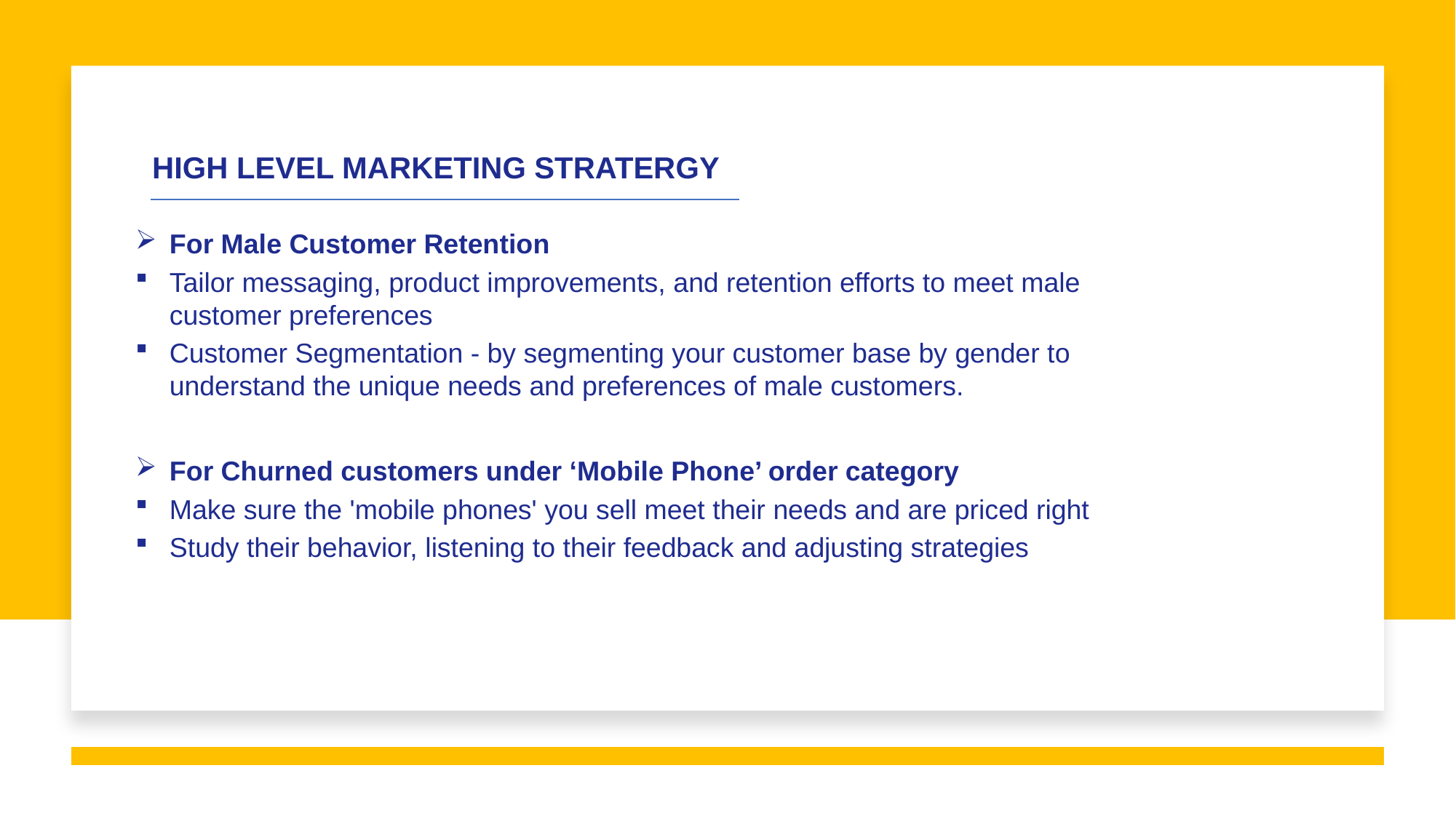

HIGH LEVEL MARKETING STRATERGY
For Male Customer Retention
Tailor messaging, product improvements, and retention efforts to meet male customer preferences
Customer Segmentation - by segmenting your customer base by gender to understand the unique needs and preferences of male customers.
For Churned customers under ‘Mobile Phone’ order category
Make sure the 'mobile phones' you sell meet their needs and are priced right
Study their behavior, listening to their feedback and adjusting strategies